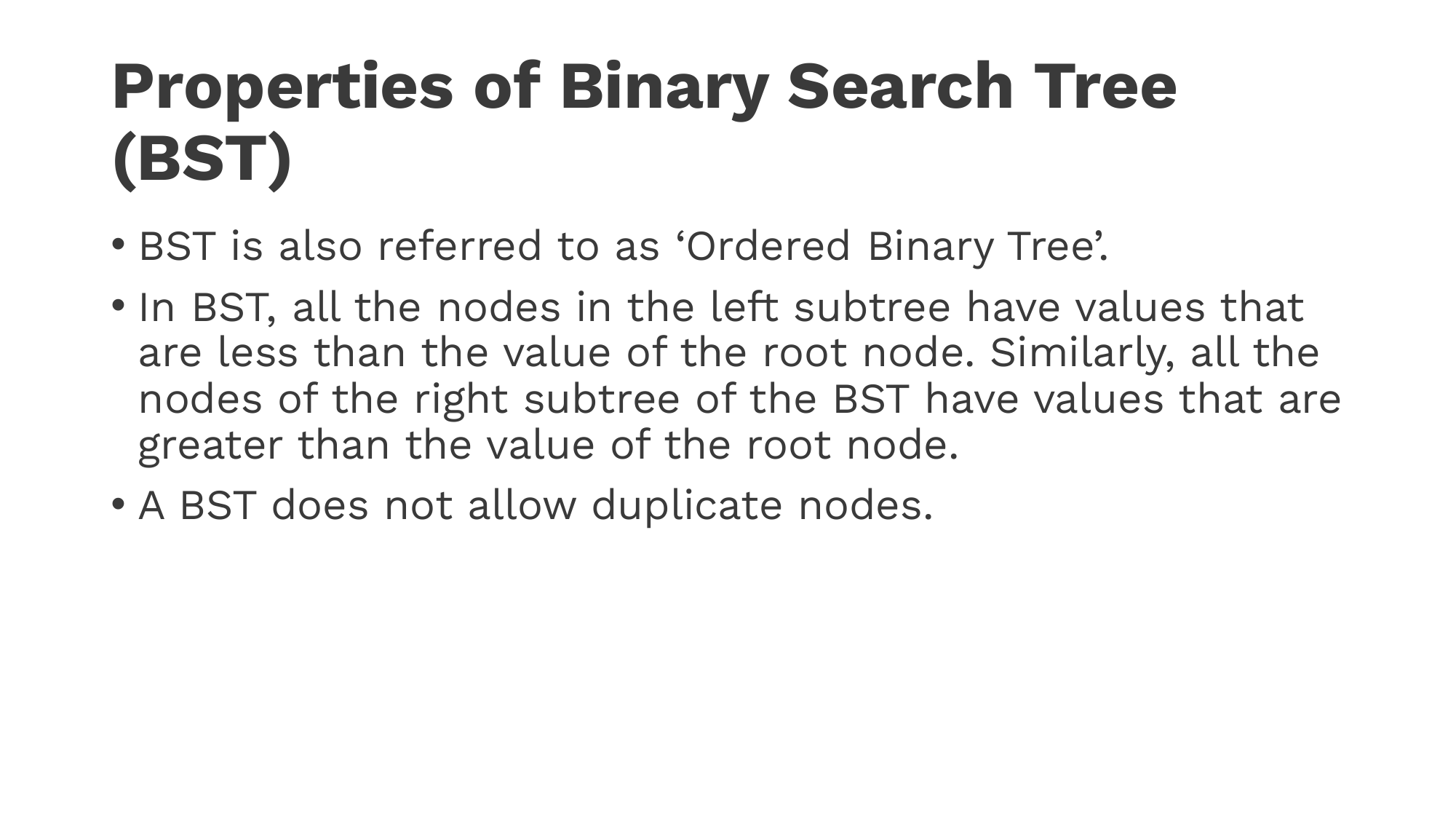

# Properties of Binary Search Tree (BST)
BST is also referred to as ‘Ordered Binary Tree’.
In BST, all the nodes in the left subtree have values that are less than the value of the root node. Similarly, all the nodes of the right subtree of the BST have values that are greater than the value of the root node.
A BST does not allow duplicate nodes.